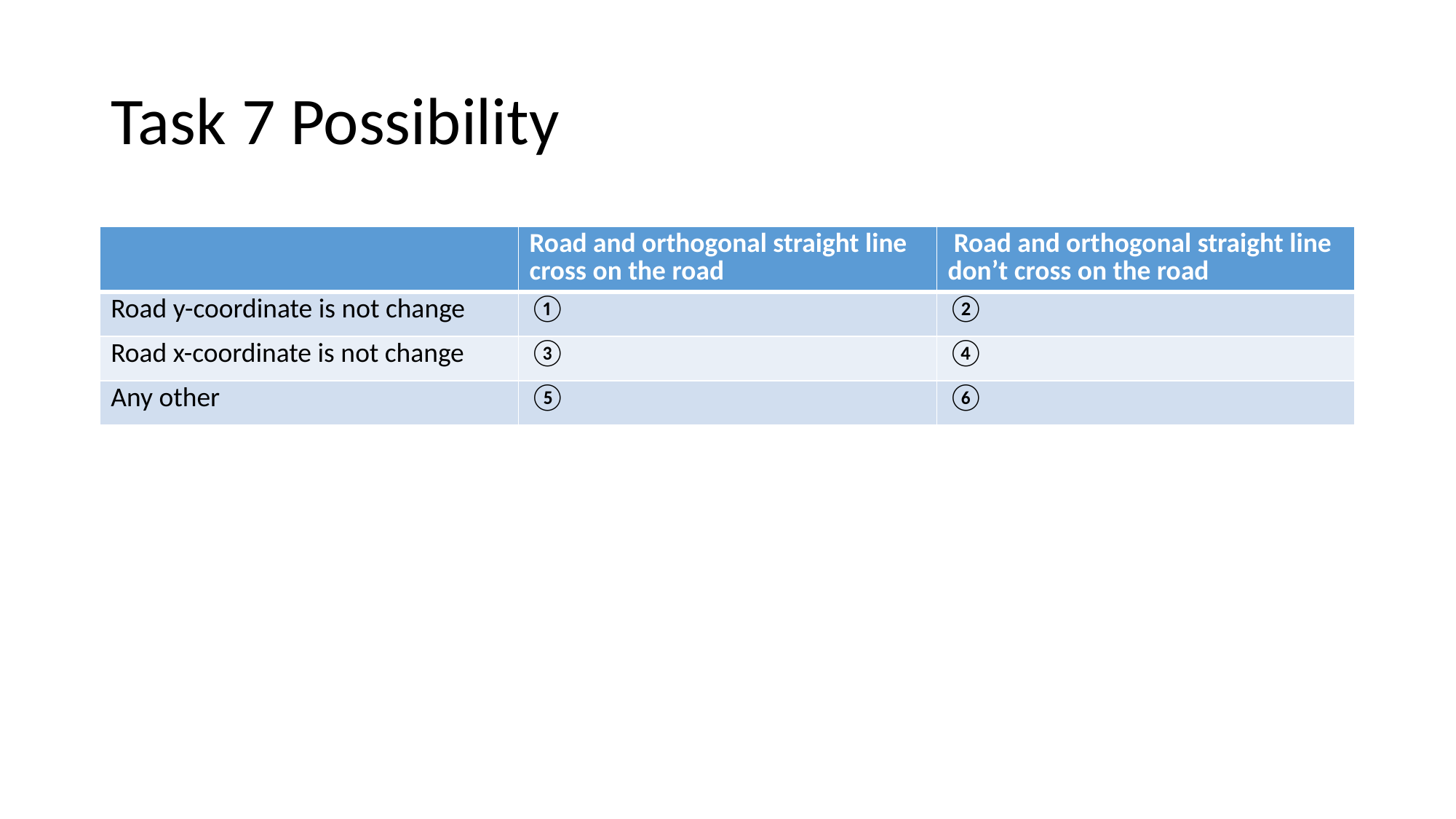

# Task 7 Possibility
|  | Road and orthogonal straight line cross on the road | Road and orthogonal straight line don’t cross on the road |
| --- | --- | --- |
| Road y-coordinate is not change | ① | ② |
| Road x-coordinate is not change | ③ | ④ |
| Any other | ⑤ | ⑥ |